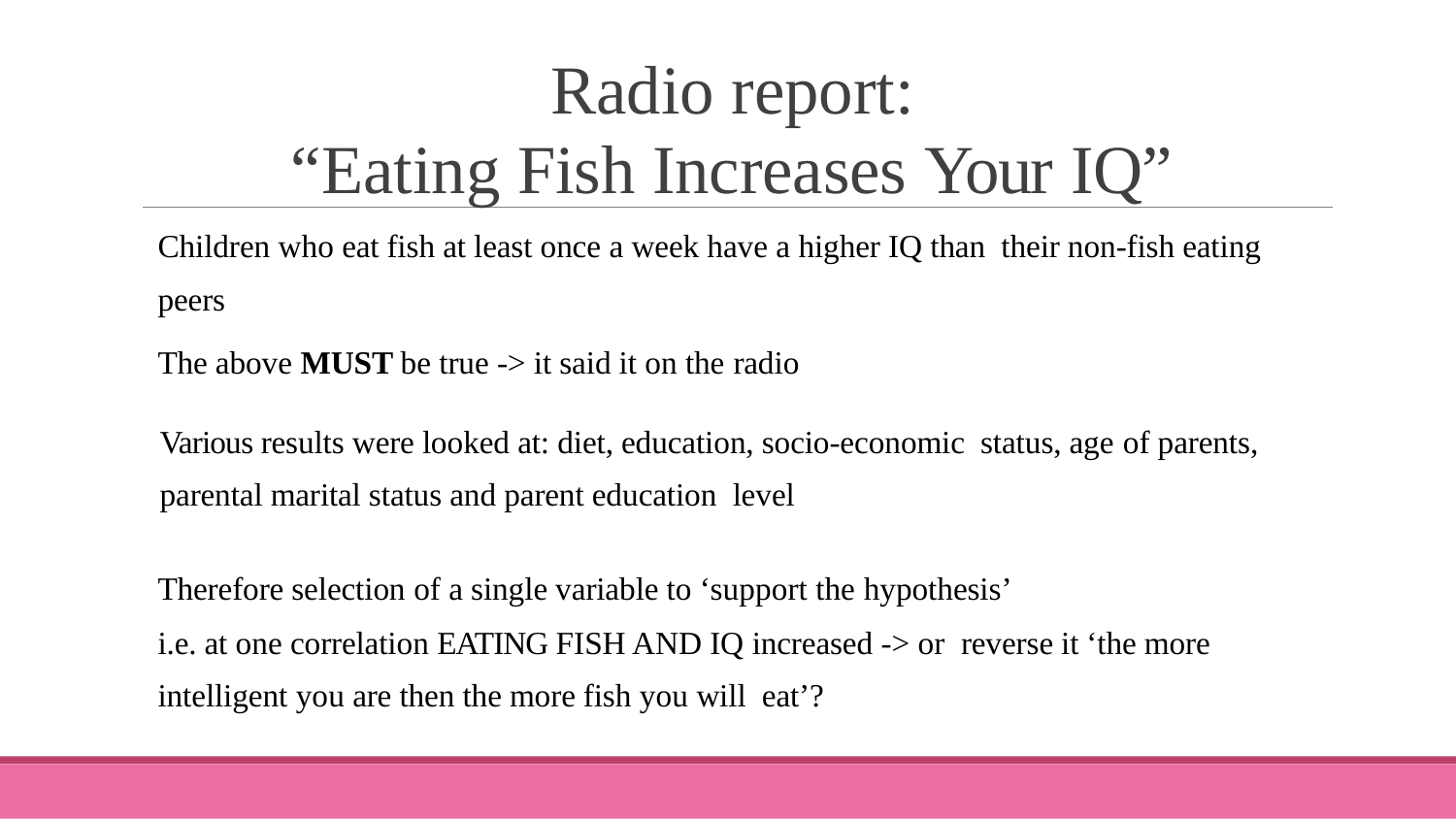

# Radio report:
“Eating Fish Increases Your IQ”
Children who eat fish at least once a week have a higher IQ than  their non-fish eating peers
The above MUST be true -> it said it on the radio
Various results were looked at: diet, education, socio-economic  status, age of parents, parental marital status and parent education  level

Therefore selection of a single variable to ‘support the hypothesis’
i.e. at one correlation EATING FISH AND IQ increased -> or  reverse it ‘the more intelligent you are then the more fish you will  eat’?